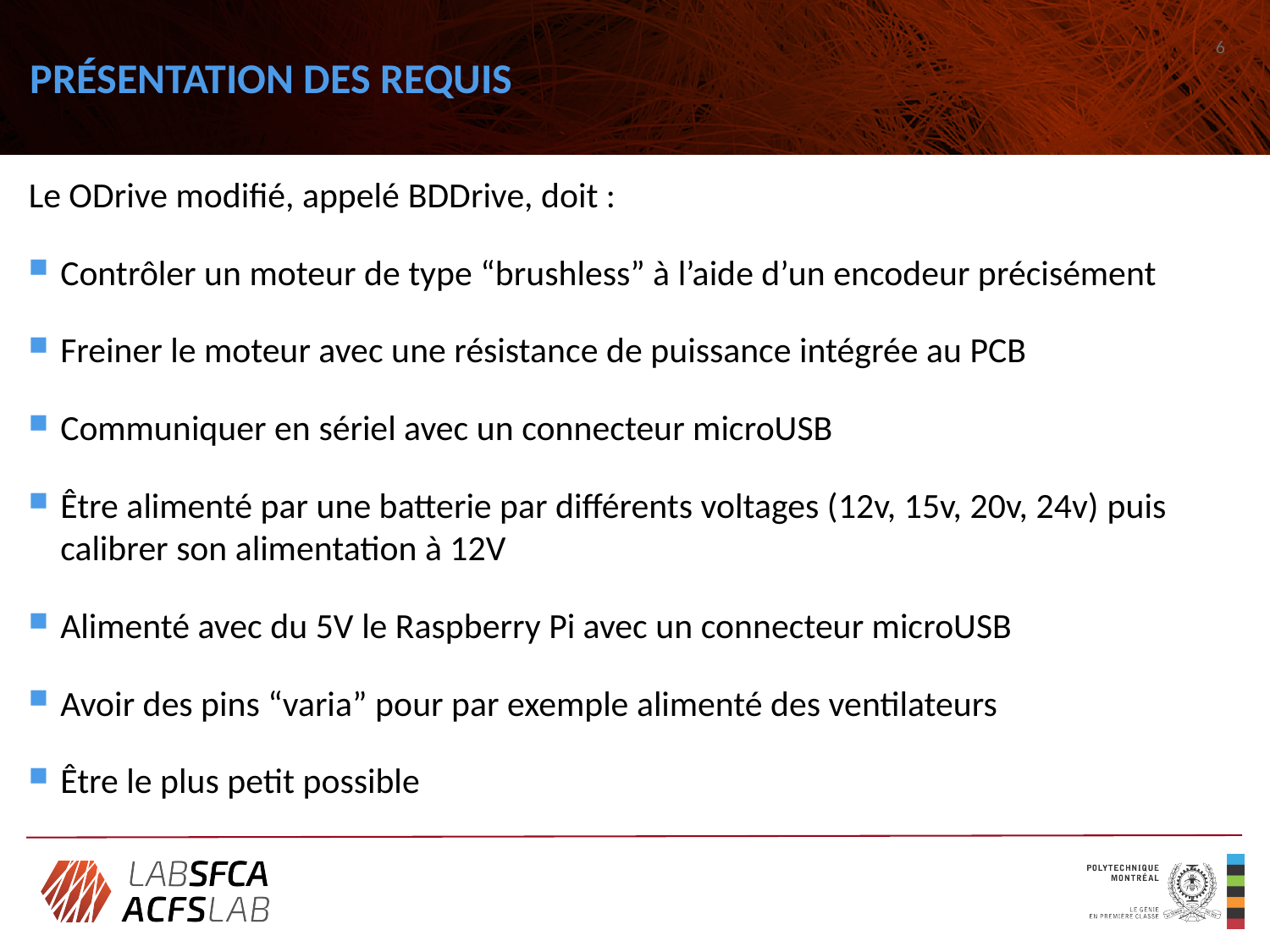

# PRÉSENTATION DES REQUIS
6
Le ODrive modifié, appelé BDDrive, doit :
Contrôler un moteur de type “brushless” à l’aide d’un encodeur précisément
Freiner le moteur avec une résistance de puissance intégrée au PCB
Communiquer en sériel avec un connecteur microUSB
Être alimenté par une batterie par différents voltages (12v, 15v, 20v, 24v) puis calibrer son alimentation à 12V
Alimenté avec du 5V le Raspberry Pi avec un connecteur microUSB
Avoir des pins “varia” pour par exemple alimenté des ventilateurs
Être le plus petit possible